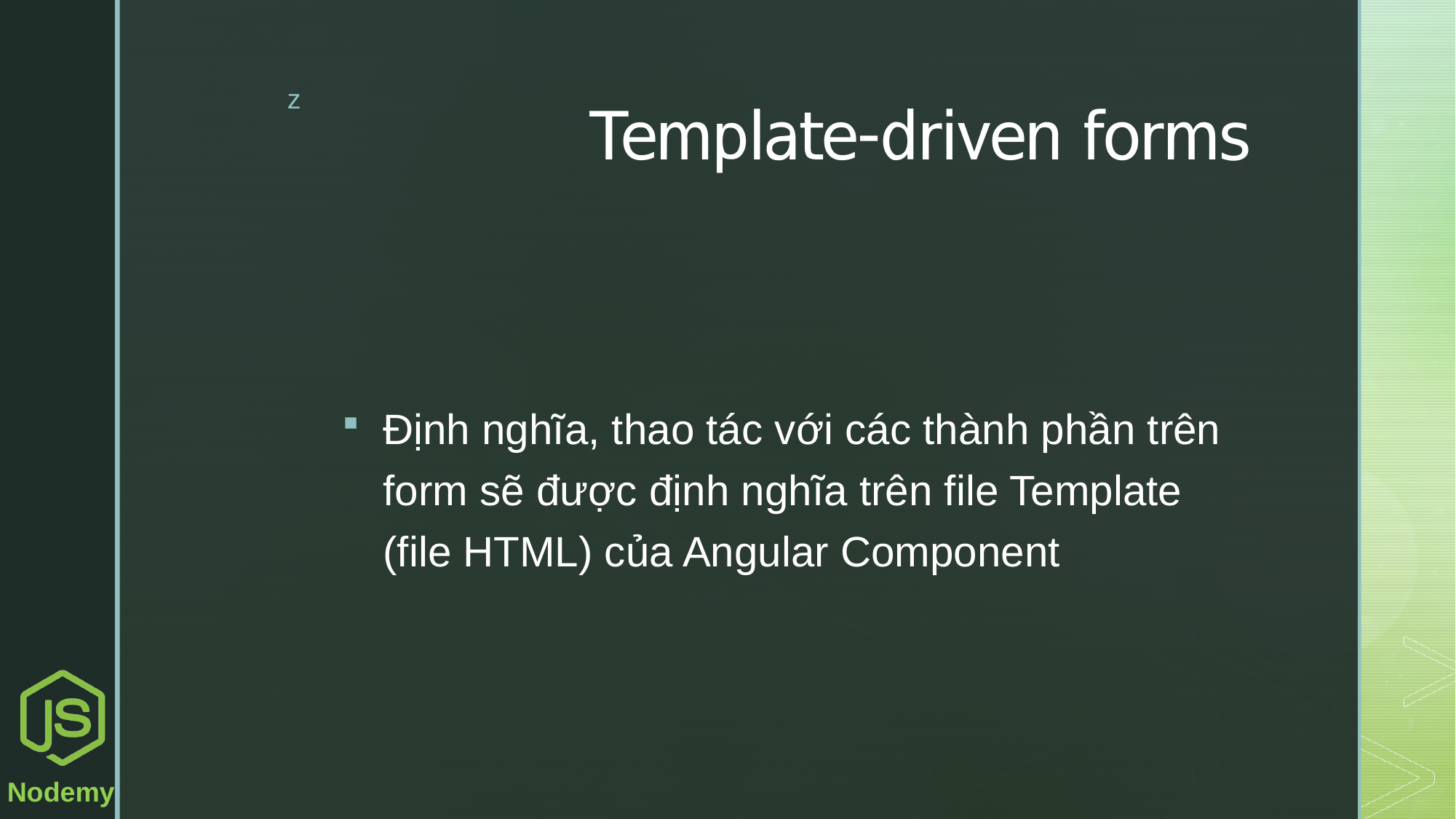

# Template-driven forms
Định nghĩa, thao tác với các thành phần trên form sẽ được định nghĩa trên file Template (file HTML) của Angular Component